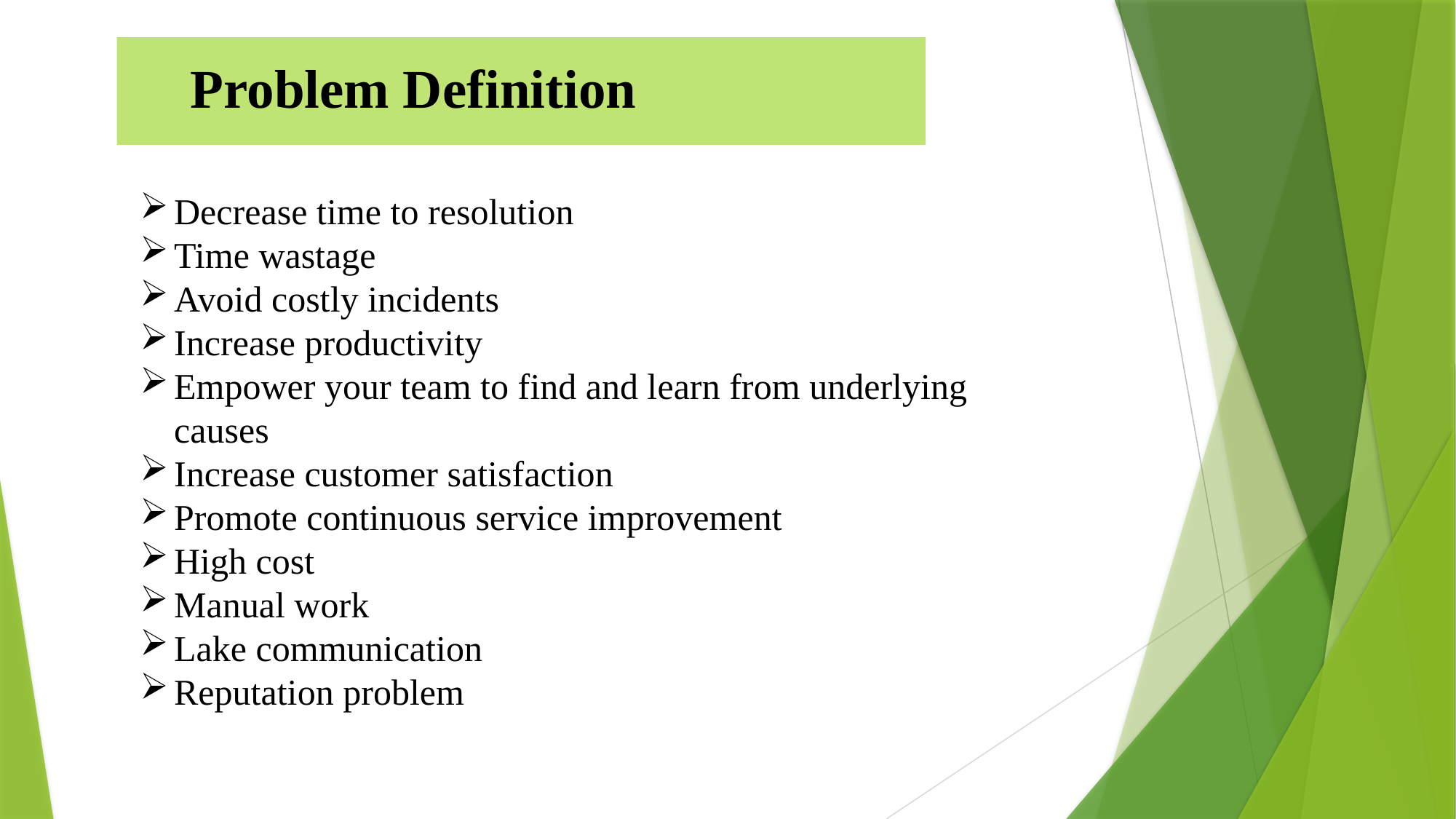

Problem Definition
Decrease time to resolution
Time wastage
Avoid costly incidents
Increase productivity
Empower your team to find and learn from underlying causes
Increase customer satisfaction
Promote continuous service improvement
High cost
Manual work
Lake communication
Reputation problem